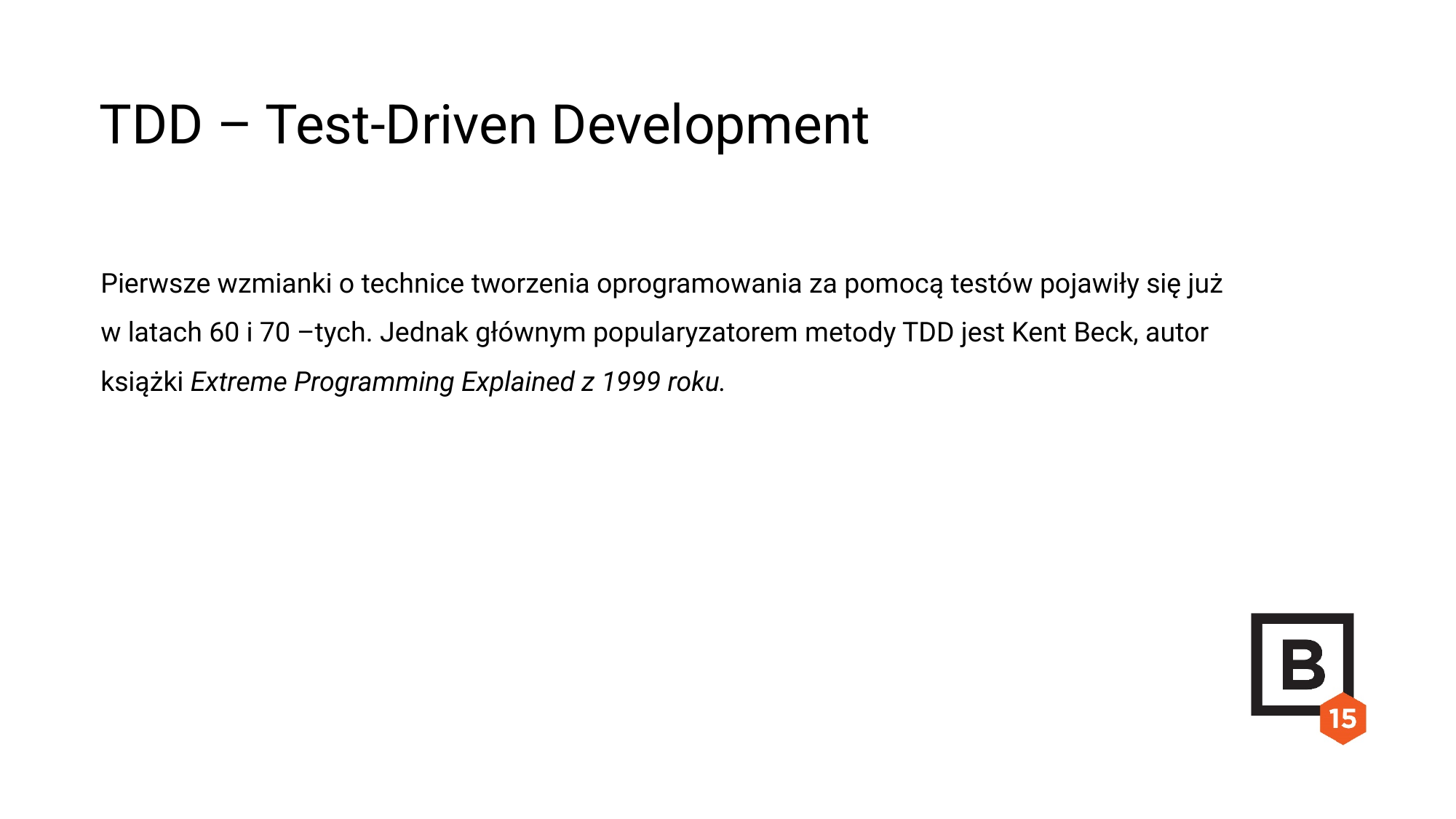

TDD – Test-Driven Development

Pierwsze wzmianki o technice tworzenia oprogramowania za pomocą testów pojawiły się już w latach 60 i 70 –tych. Jednak głównym popularyzatorem metody TDD jest Kent Beck, autor książki Extreme Programming Explained z 1999 roku.